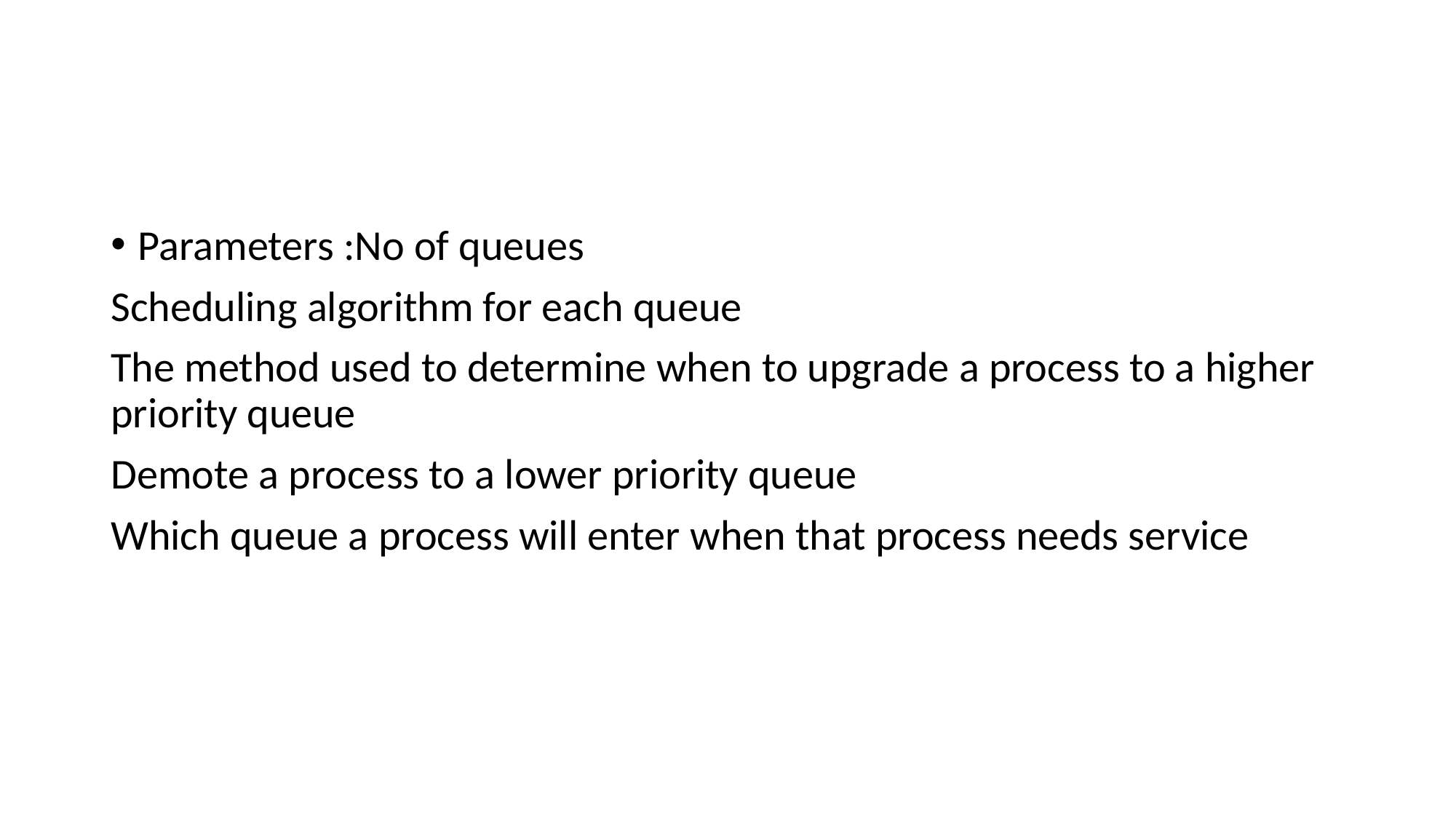

#
Parameters :No of queues
Scheduling algorithm for each queue
The method used to determine when to upgrade a process to a higher priority queue
Demote a process to a lower priority queue
Which queue a process will enter when that process needs service